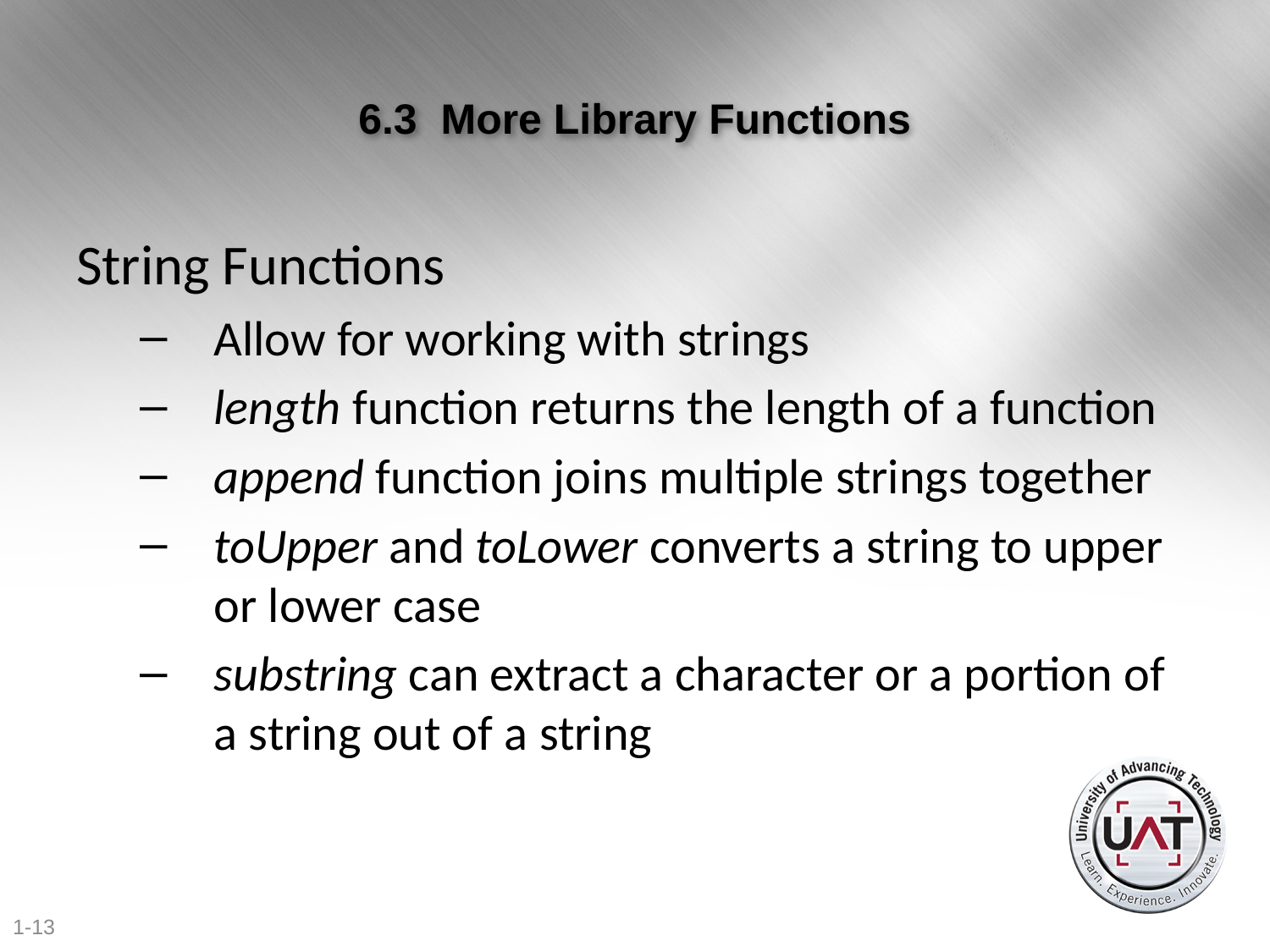

# 6.3  More Library Functions
String Functions
Allow for working with strings
length function returns the length of a function
append function joins multiple strings together
toUpper and toLower converts a string to upper or lower case
substring can extract a character or a portion of a string out of a string

1-13